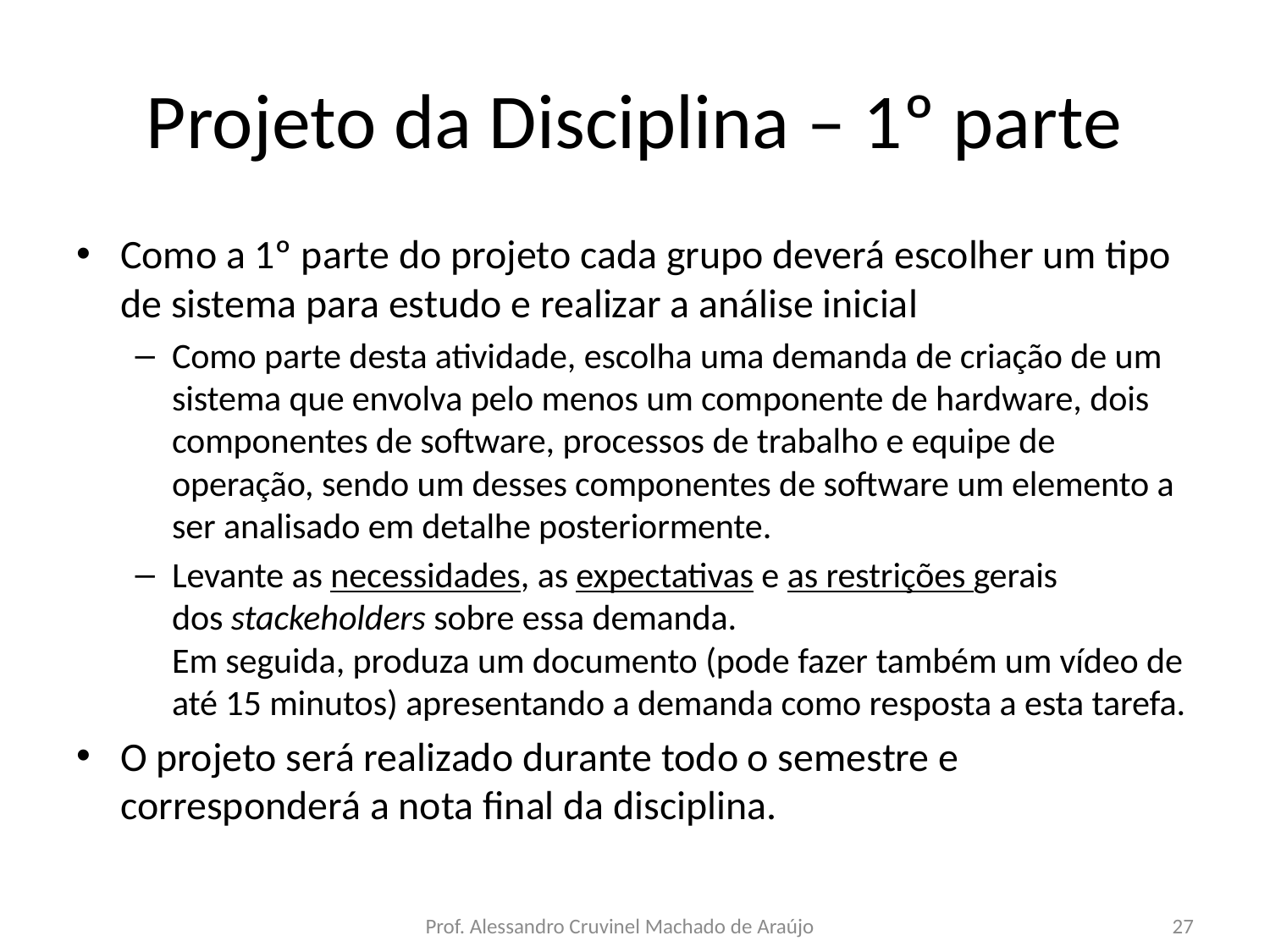

# Projeto da Disciplina – 1º parte
Como a 1º parte do projeto cada grupo deverá escolher um tipo de sistema para estudo e realizar a análise inicial
Como parte desta atividade, escolha uma demanda de criação de um sistema que envolva pelo menos um componente de hardware, dois componentes de software, processos de trabalho e equipe de operação, sendo um desses componentes de software um elemento a ser analisado em detalhe posteriormente.
Levante as necessidades, as expectativas e as restrições gerais dos stackeholders sobre essa demanda.
Em seguida, produza um documento (pode fazer também um vídeo de até 15 minutos) apresentando a demanda como resposta a esta tarefa.
O projeto será realizado durante todo o semestre e corresponderá a nota final da disciplina.

Prof. Alessandro Cruvinel Machado de Araújo
27